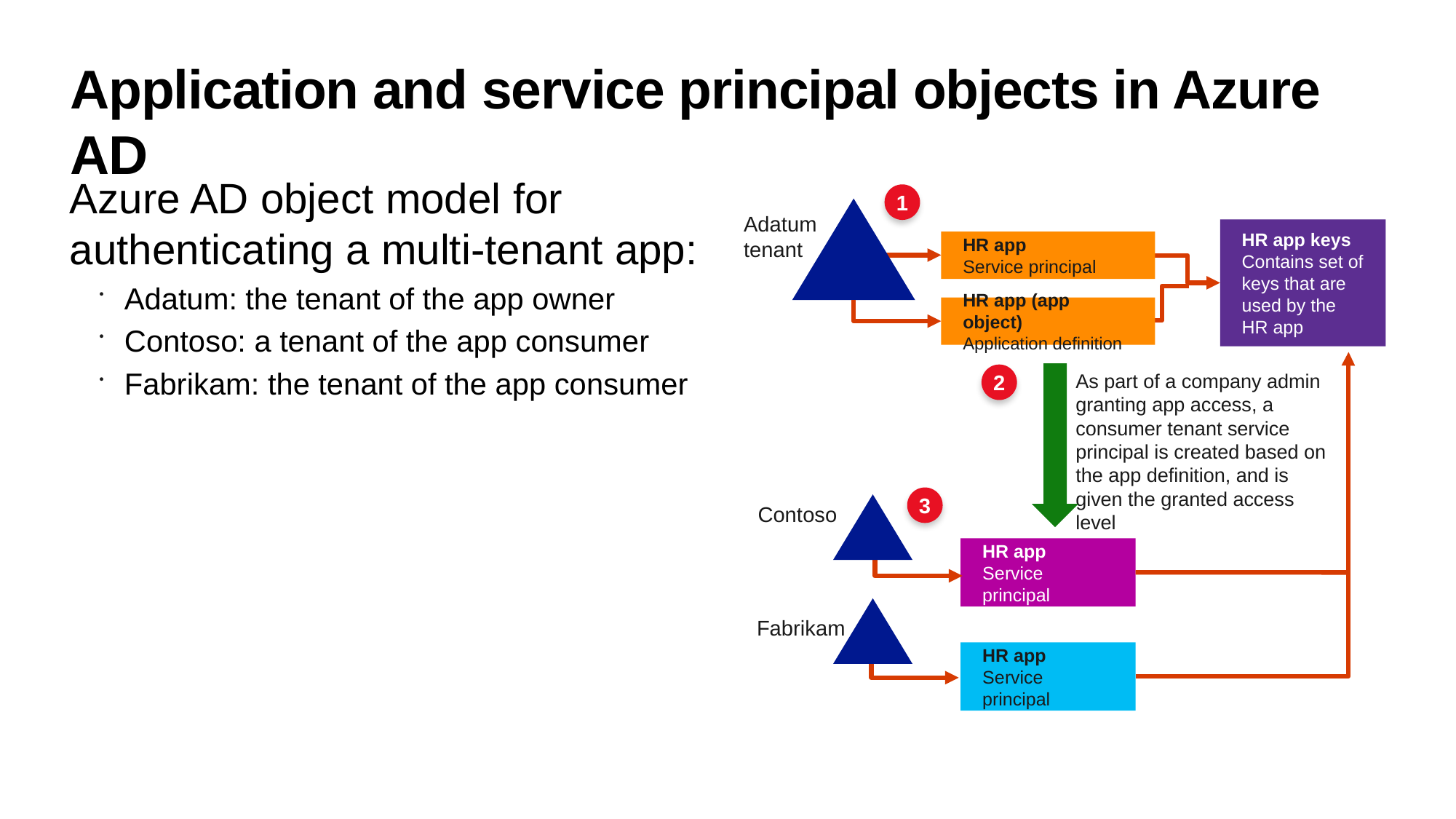

# Application and service principal objects in Azure AD
Azure AD object model for authenticating a multi-tenant app:
Adatum: the tenant of the app owner
Contoso: a tenant of the app consumer
Fabrikam: the tenant of the app consumer
1

Adatum
tenant
HR app keys
Contains set of keys that are used by the HR app
HR app
Service principal
HR app (app object)
Application definition

2
As part of a company admin
granting app access, a consumer tenant service principal is created based on the app definition, and is given the granted access level
3

Contoso
HR app
Service principal

Fabrikam
HR app
Service principal